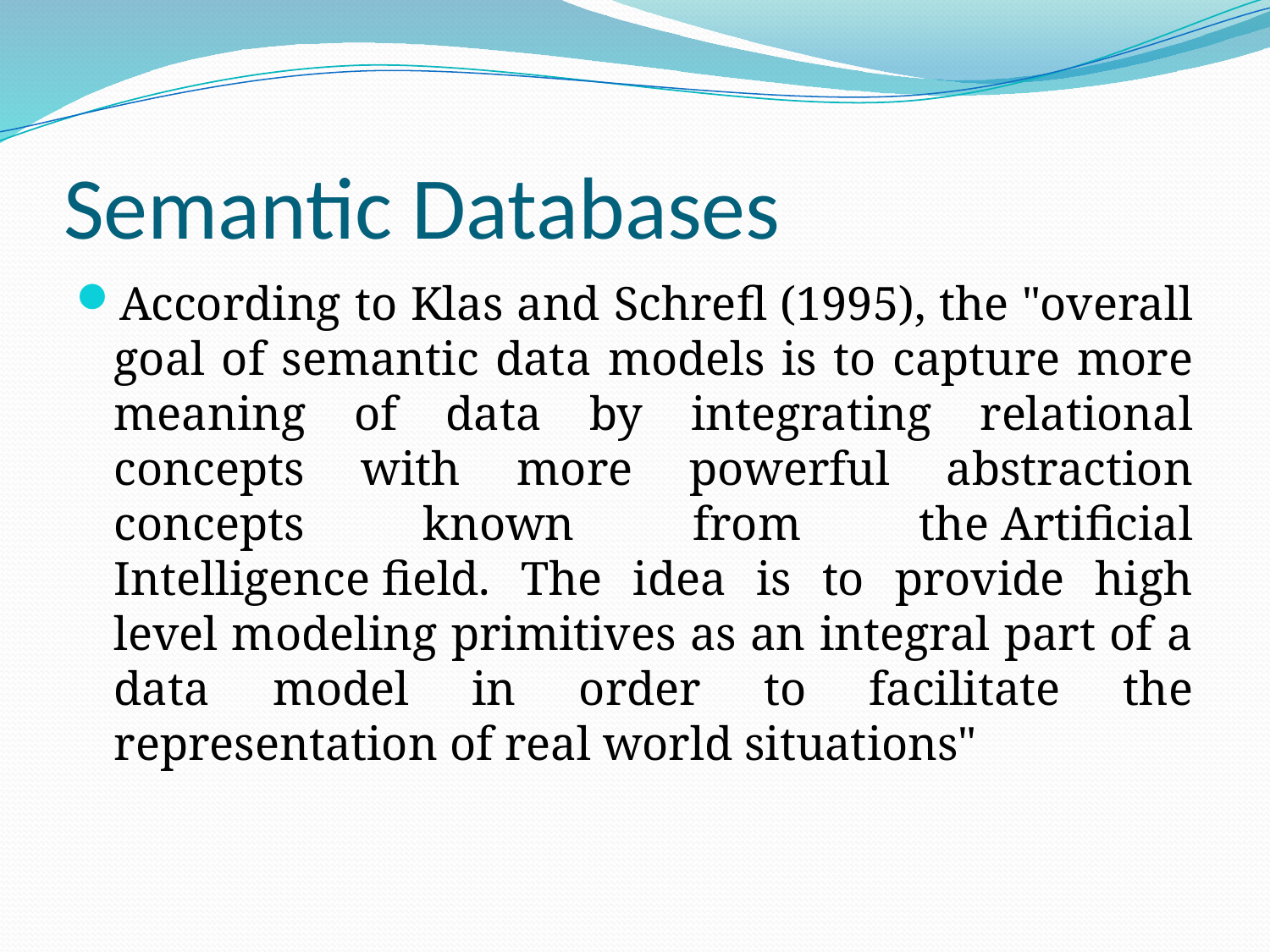

# Semantic Databases
According to Klas and Schrefl (1995), the "overall goal of semantic data models is to capture more meaning of data by integrating relational concepts with more powerful abstraction concepts known from the Artificial Intelligence field. The idea is to provide high level modeling primitives as an integral part of a data model in order to facilitate the representation of real world situations"